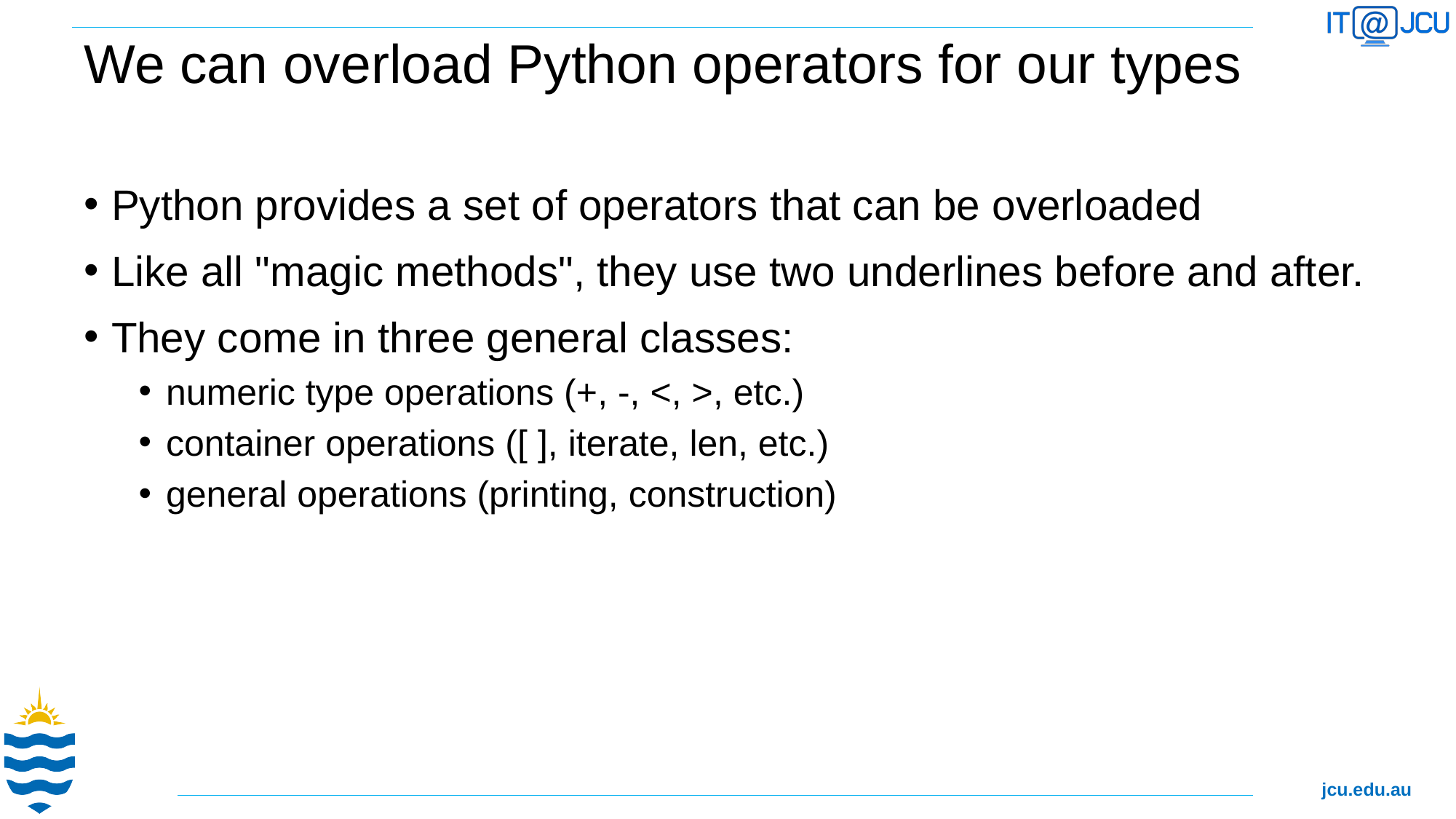

# We can overload Python operators for our types
Python provides a set of operators that can be overloaded
Like all "magic methods", they use two underlines before and after.
They come in three general classes:
numeric type operations (+, -, <, >, etc.)
container operations ([ ], iterate, len, etc.)
general operations (printing, construction)